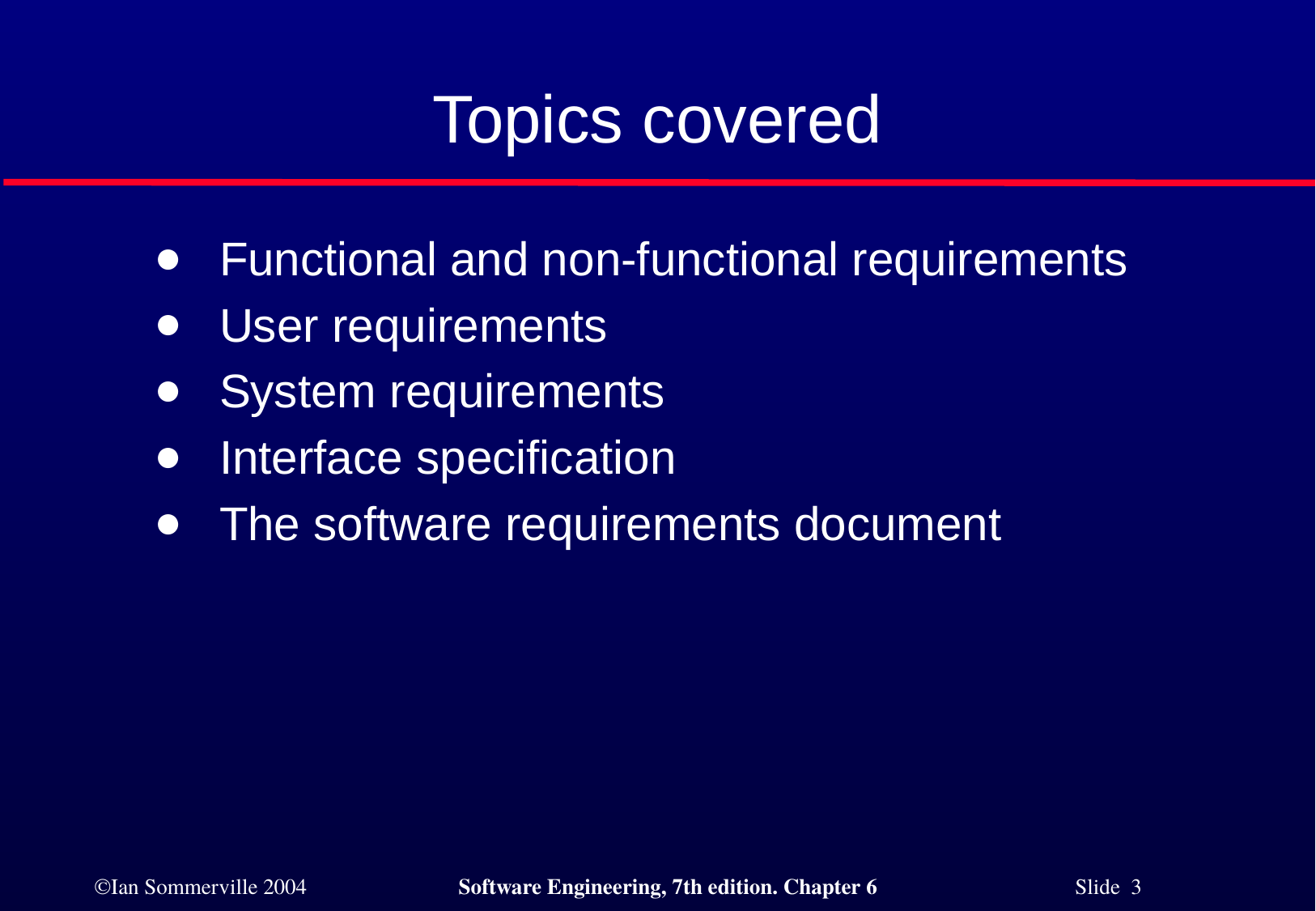

# Topics covered
Functional and non-functional requirements
User requirements
System requirements
Interface specification
The software requirements document